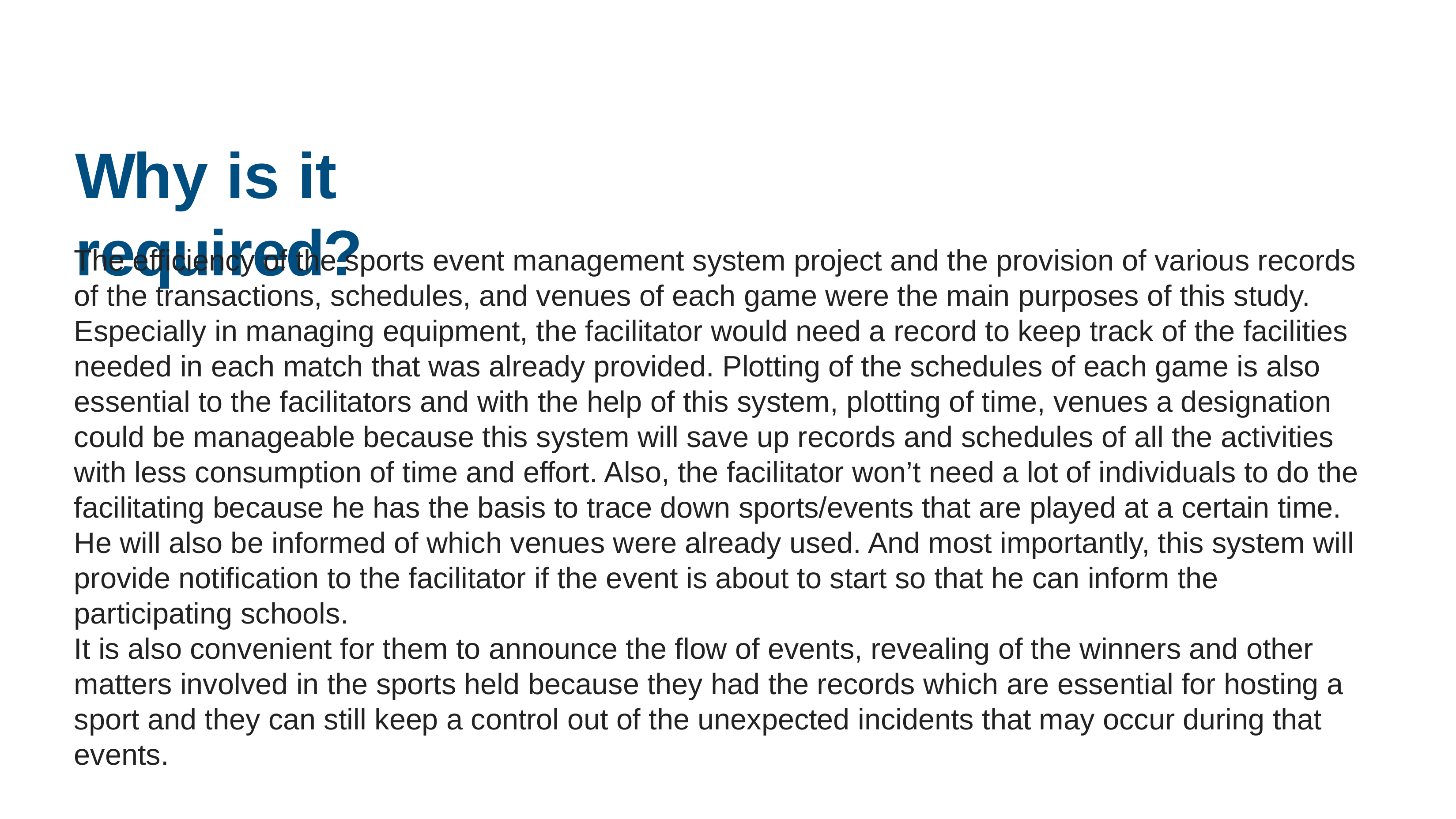

# Why is it required?
The efficiency of the sports event management system project and the provision of various records of the transactions, schedules, and venues of each game were the main purposes of this study.
Especially in managing equipment, the facilitator would need a record to keep track of the facilities needed in each match that was already provided. Plotting of the schedules of each game is also essential to the facilitators and with the help of this system, plotting of time, venues a designation could be manageable because this system will save up records and schedules of all the activities with less consumption of time and effort. Also, the facilitator won’t need a lot of individuals to do the facilitating because he has the basis to trace down sports/events that are played at a certain time.
He will also be informed of which venues were already used. And most importantly, this system will provide notification to the facilitator if the event is about to start so that he can inform the participating schools.
It is also convenient for them to announce the flow of events, revealing of the winners and other matters involved in the sports held because they had the records which are essential for hosting a sport and they can still keep a control out of the unexpected incidents that may occur during that events.